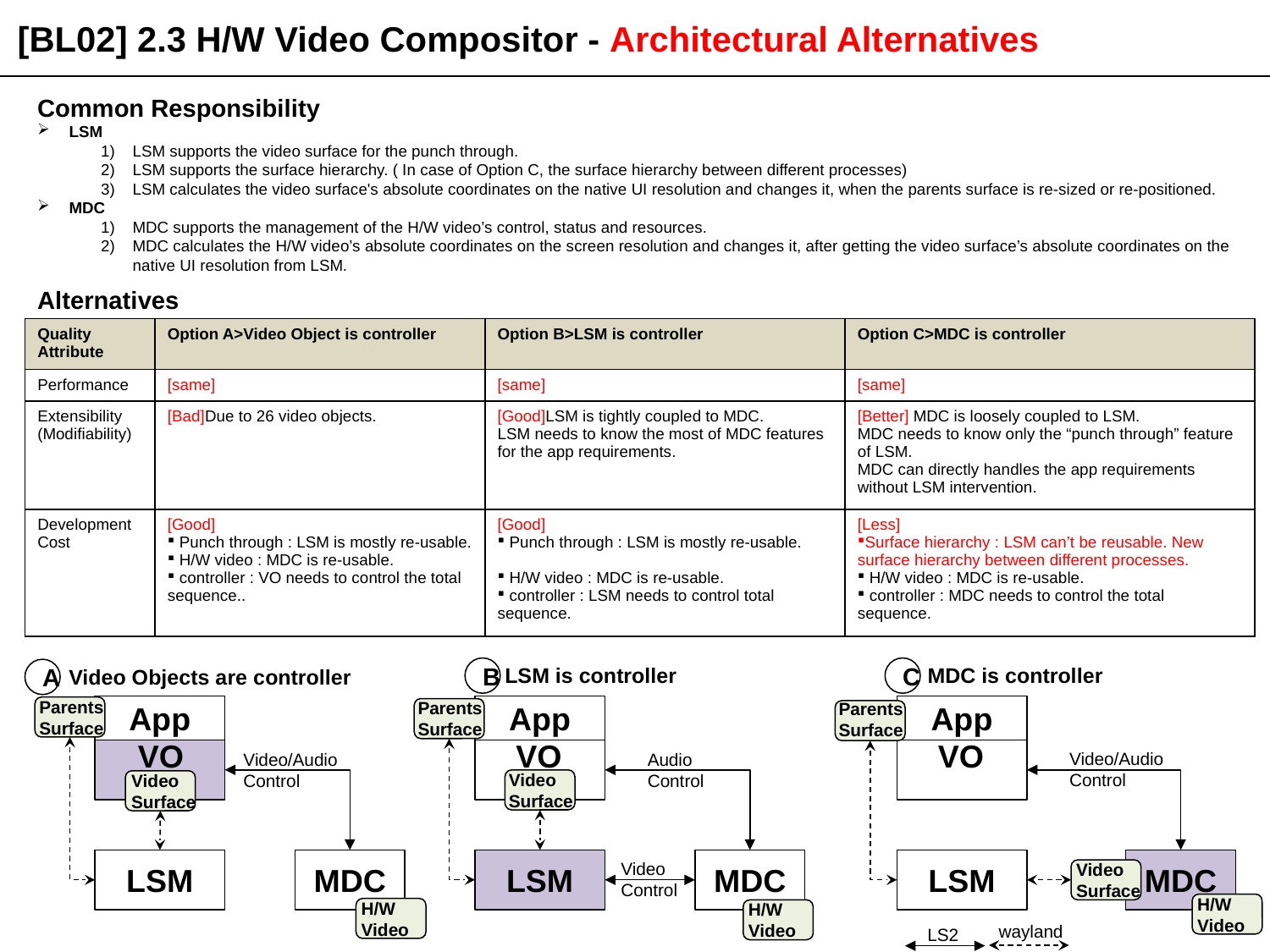

[BL02] 2.3 H/W Video Compositor - Architectural Alternatives
Common Responsibility
LSM
LSM supports the video surface for the punch through.
LSM supports the surface hierarchy. ( In case of Option C, the surface hierarchy between different processes)
LSM calculates the video surface's absolute coordinates on the native UI resolution and changes it, when the parents surface is re-sized or re-positioned.
MDC
MDC supports the management of the H/W video’s control, status and resources.
MDC calculates the H/W video’s absolute coordinates on the screen resolution and changes it, after getting the video surface’s absolute coordinates on the native UI resolution from LSM.

Alternatives
| Quality Attribute | Option A>Video Object is controller | Option B>LSM is controller | Option C>MDC is controller |
| --- | --- | --- | --- |
| Performance | [same] | [same] | [same] |
| Extensibility (Modifiability) | [Bad]Due to 26 video objects. | [Good]LSM is tightly coupled to MDC. LSM needs to know the most of MDC features for the app requirements. | [Better] MDC is loosely coupled to LSM. MDC needs to know only the “punch through” feature of LSM. MDC can directly handles the app requirements without LSM intervention. |
| Development Cost | [Good] Punch through : LSM is mostly re-usable. H/W video : MDC is re-usable. controller : VO needs to control the total sequence.. | [Good] Punch through : LSM is mostly re-usable. H/W video : MDC is re-usable. controller : LSM needs to control total sequence. | [Less] Surface hierarchy : LSM can’t be reusable. New surface hierarchy between different processes. H/W video : MDC is re-usable. controller : MDC needs to control the total sequence. |
LSM is controller
MDC is controller
Video Objects are controller
B
C
A
Parents
Surface
Parents
Surface
Parents
Surface
App
App
App

VO
VO
VO

Video/Audio
Control
Audio
Control
Video/Audio
Control
Video
Surface
Video
Surface

LSM
MDC
LSM
MDC
LSM
MDC
Video
Control
Video
Surface

H/W
Video
H/W
Video
H/W
Video

wayland
LS2